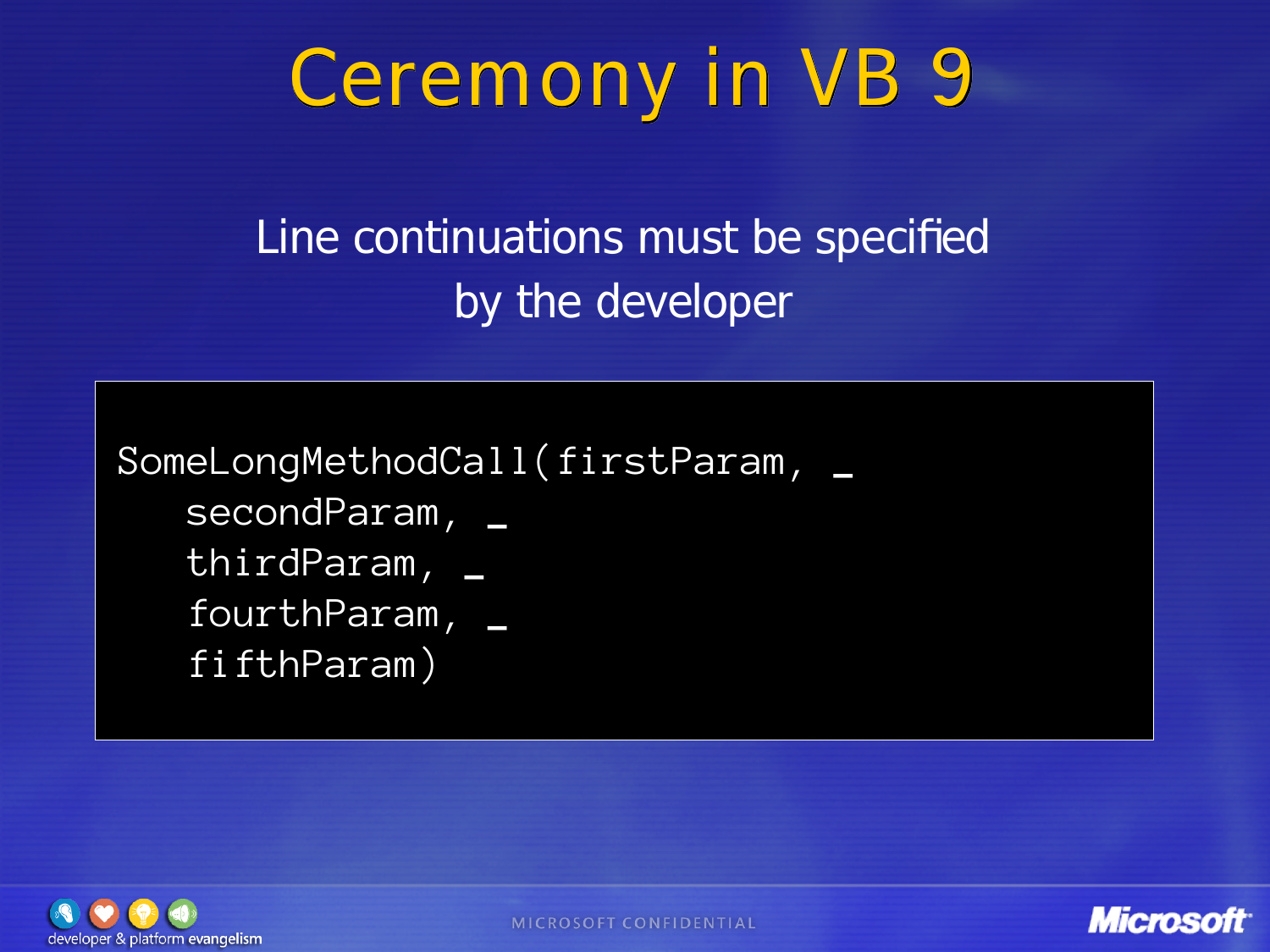

# Ceremony in VB 9
Line continuations must be specified
by the developer

 SomeLongMethodCall(firstParam, _
    secondParam, _
    thirdParam, _
    fourthParam, _
    fifthParam)